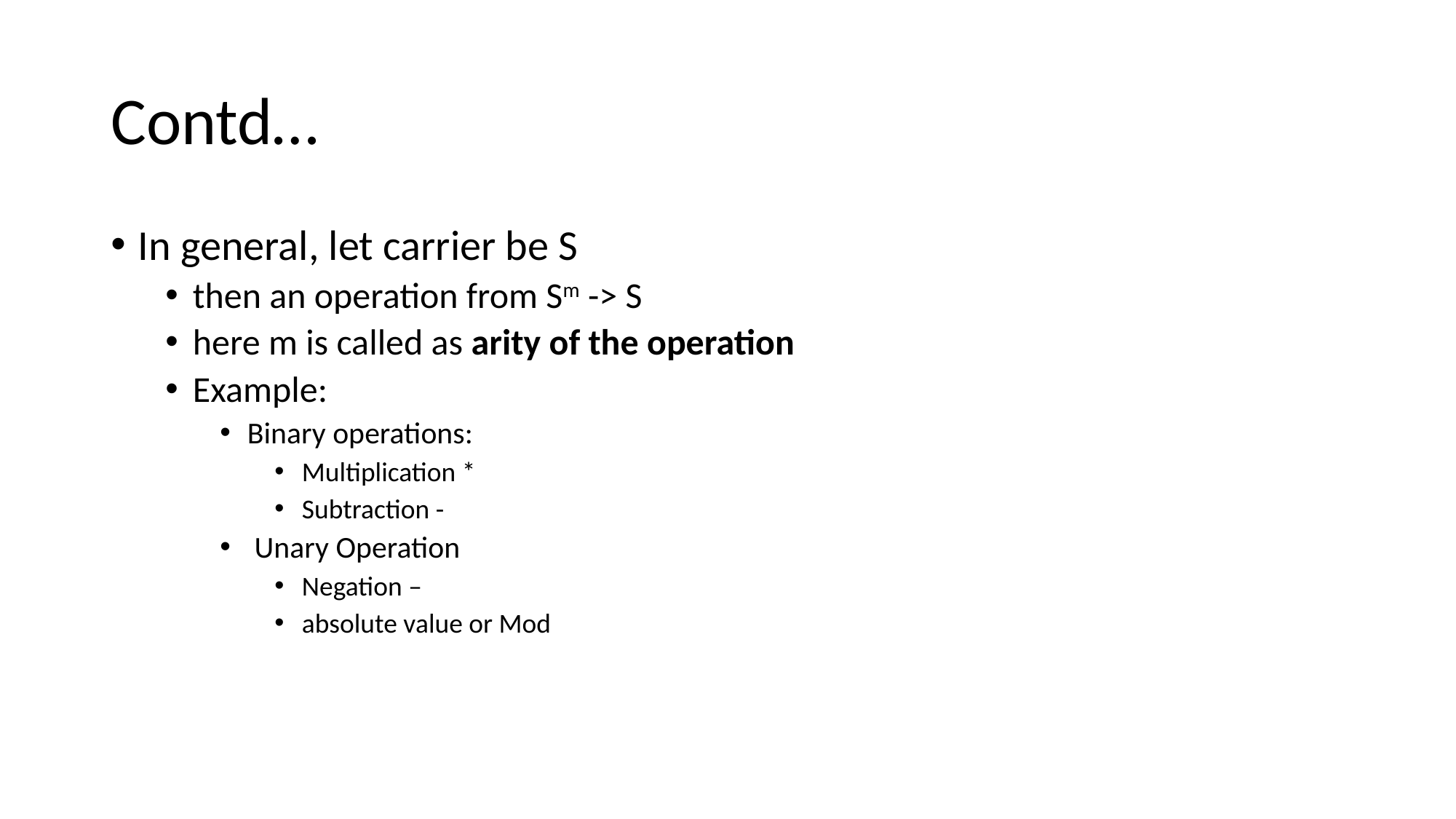

# Contd…
In general, let carrier be S
then an operation from Sm -> S
here m is called as arity of the operation
Example:
Binary operations:
Multiplication *
Subtraction -
 Unary Operation
Negation –
absolute value or Mod